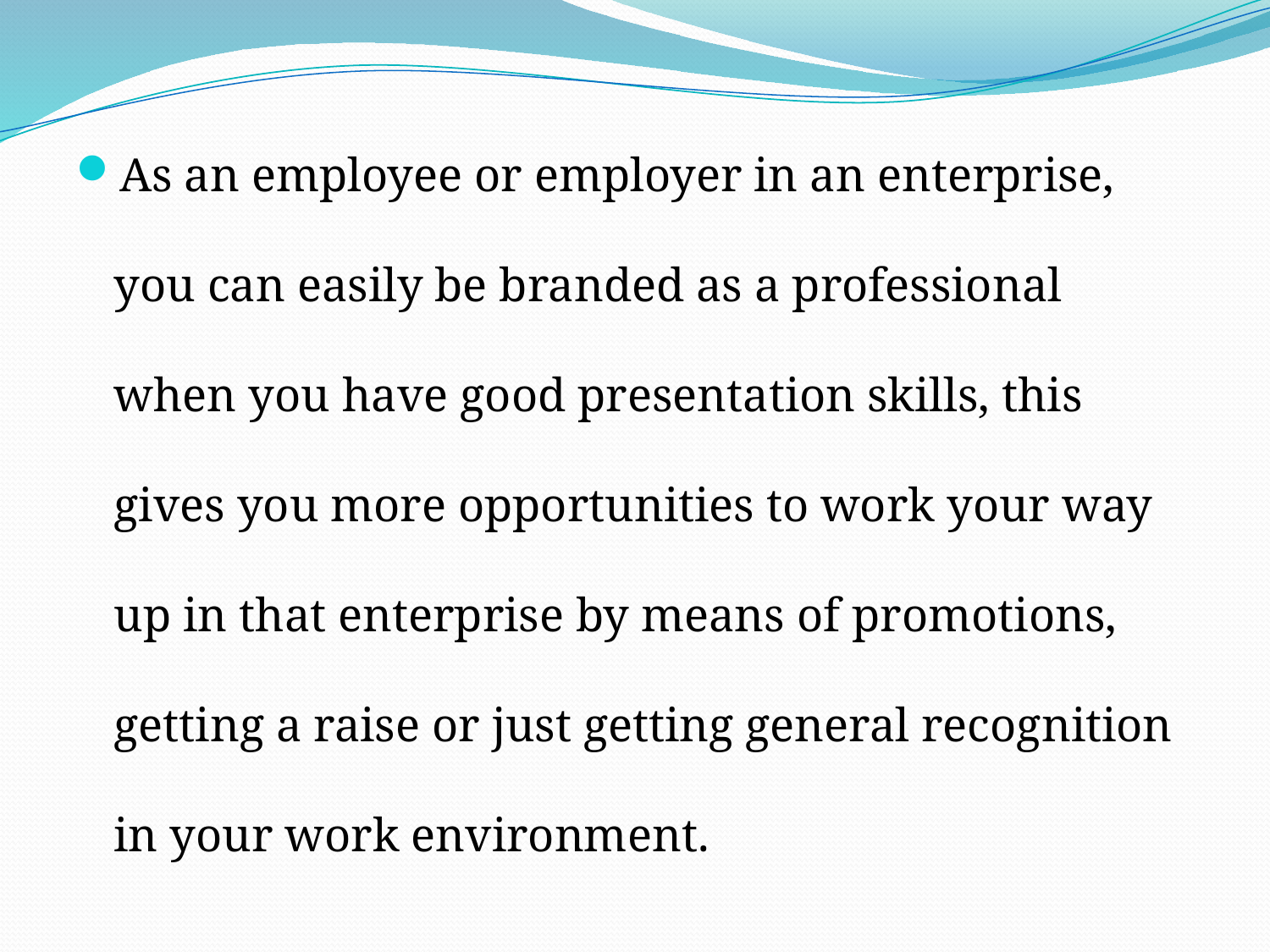

As an employee or employer in an enterprise, you can easily be branded as a professional when you have good presentation skills, this gives you more opportunities to work your way up in that enterprise by means of promotions, getting a raise or just getting general recognition in your work environment.